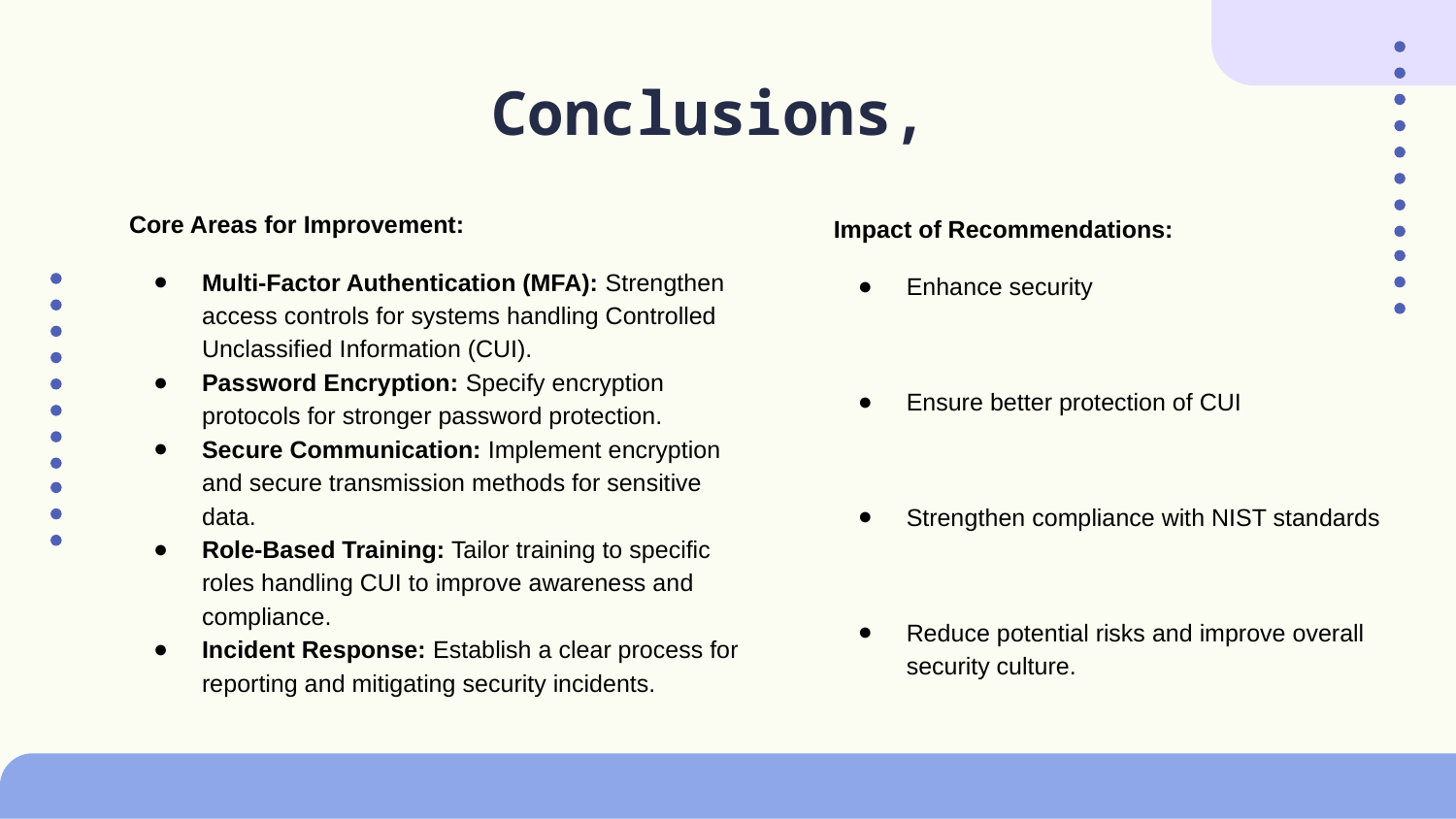

# Conclusions,
Core Areas for Improvement:
Multi-Factor Authentication (MFA): Strengthen access controls for systems handling Controlled Unclassified Information (CUI).
Password Encryption: Specify encryption protocols for stronger password protection.
Secure Communication: Implement encryption and secure transmission methods for sensitive data.
Role-Based Training: Tailor training to specific roles handling CUI to improve awareness and compliance.
Incident Response: Establish a clear process for reporting and mitigating security incidents.

Impact of Recommendations:
Enhance security

Ensure better protection of CUI

Strengthen compliance with NIST standards

Reduce potential risks and improve overall security culture.